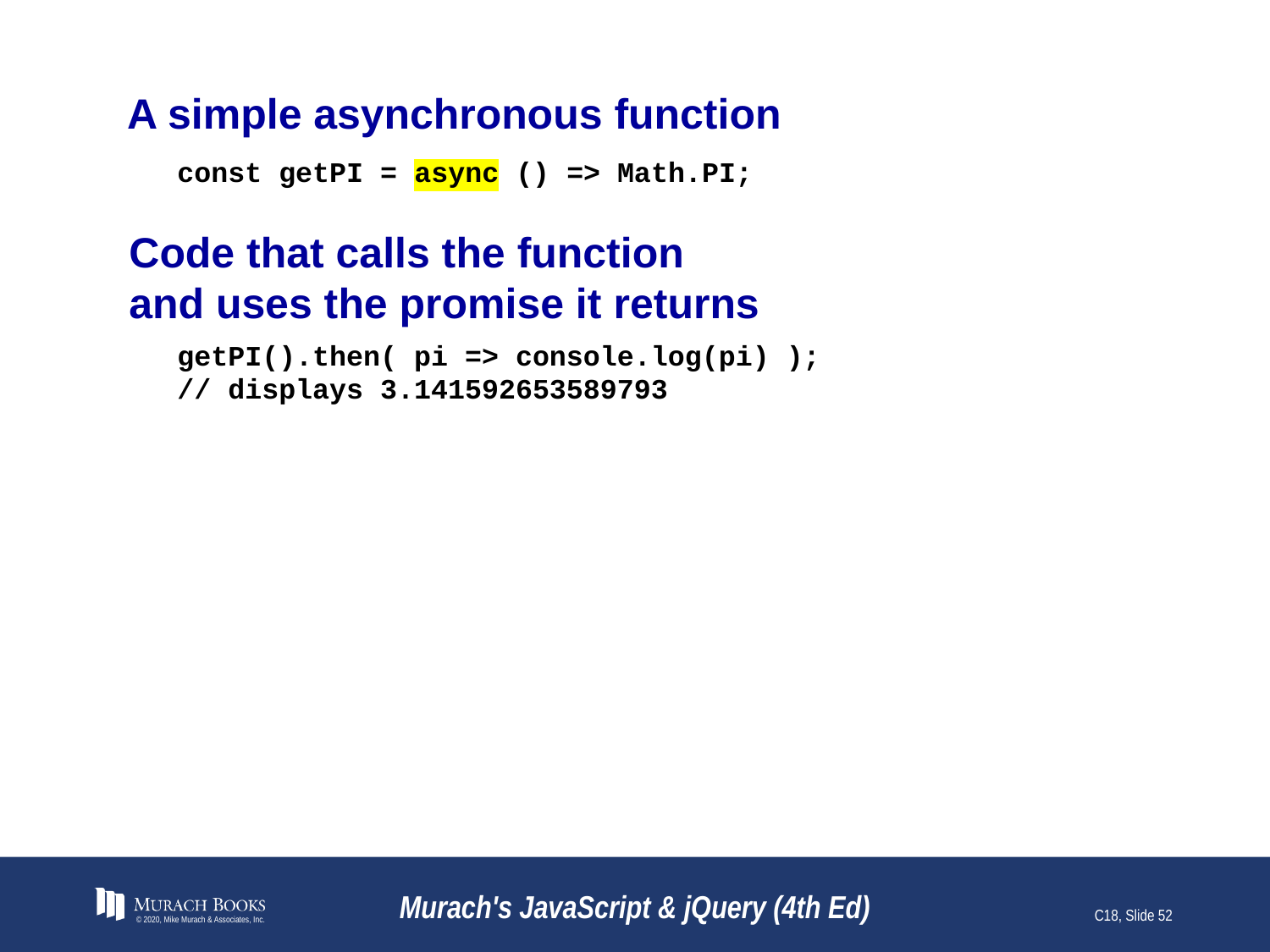

# A simple asynchronous function
const getPI = async () => Math.PI;
Code that calls the function
and uses the promise it returns
getPI().then( pi => console.log(pi) );
// displays 3.141592653589793

© 2020, Mike Murach & Associates, Inc.
Murach's JavaScript & jQuery (4th Ed)

C18, Slide 52